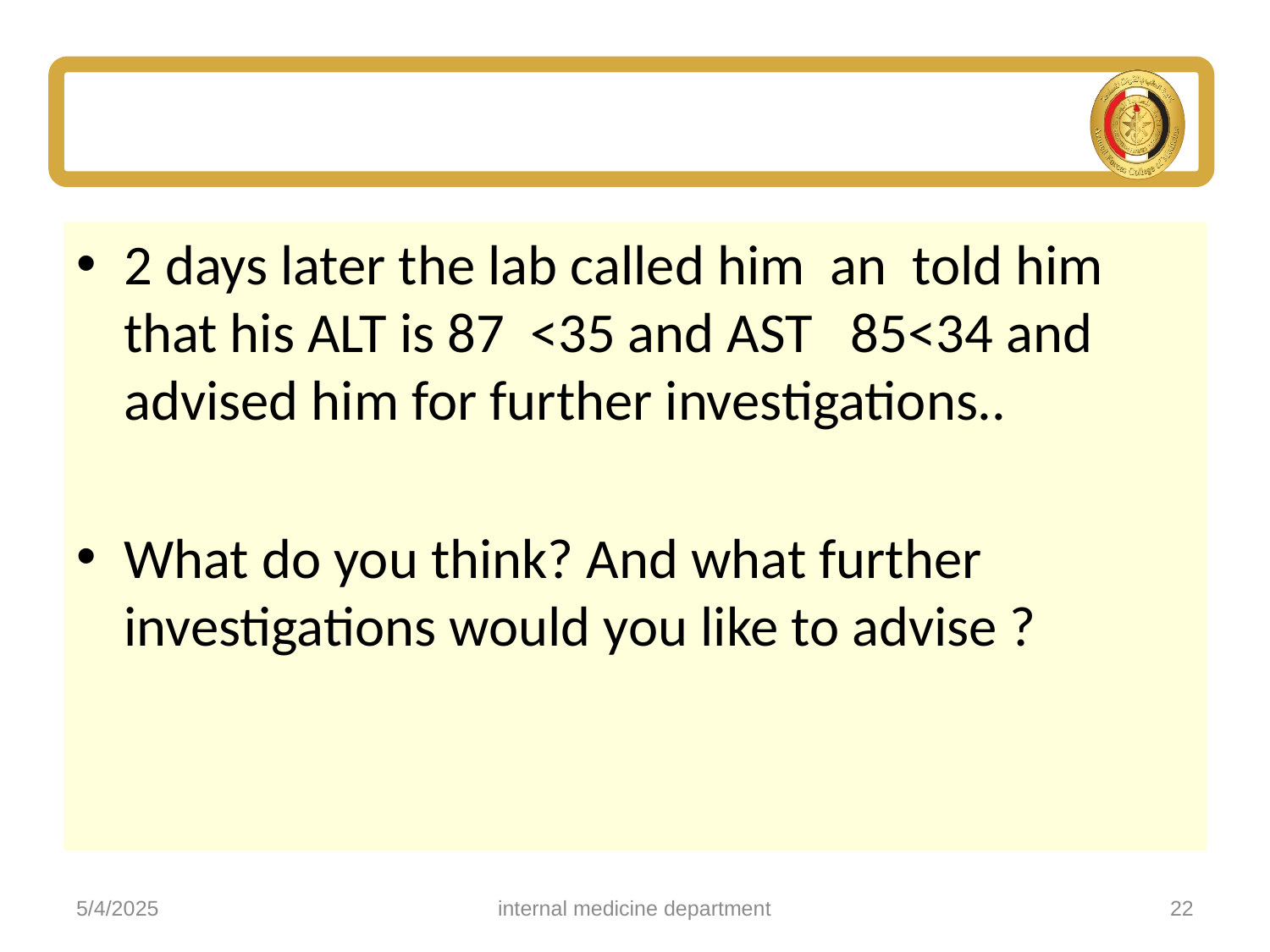

#
2 days later the lab called him  an  told him that his ALT is 87  <35 and AST   85<34 and advised him for further investigations..

What do you think? And what further investigations would you like to advise ?

5/4/2025
internal medicine department
22